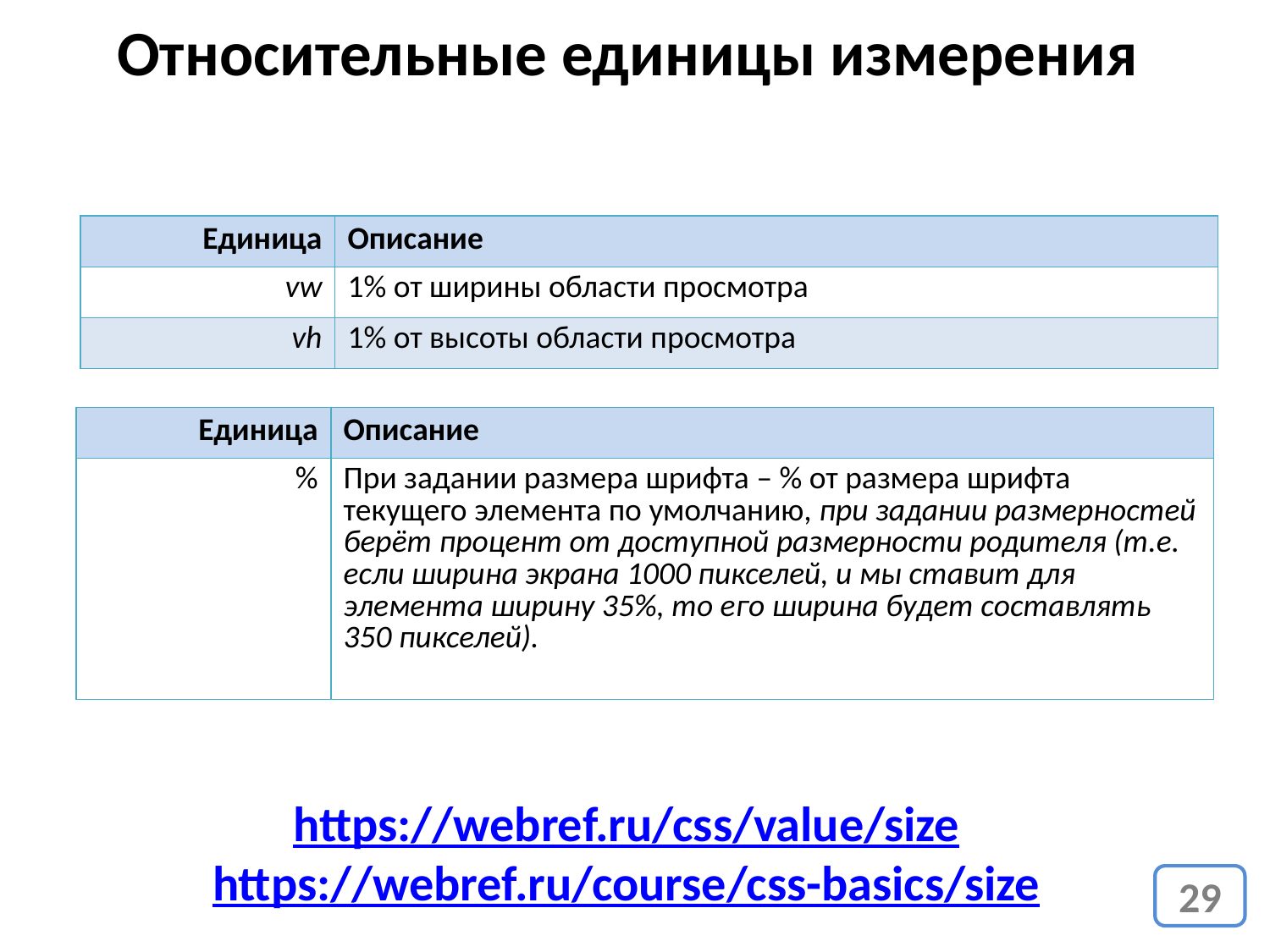

Относительные единицы измерения
| Единица | Описание |
| --- | --- |
| vw | 1% от ширины области просмотра |
| vh | 1% от высоты области просмотра |
| Единица | Описание |
| --- | --- |
| % | При задании размера шрифта – % от размера шрифта текущего элемента по умолчанию, при задании размерностей берёт процент от доступной размерности родителя (т.е. если ширина экрана 1000 пикселей, и мы ставит для элемента ширину 35%, то его ширина будет составлять 350 пикселей). |
https://webref.ru/css/value/size
https://webref.ru/course/css-basics/size
29